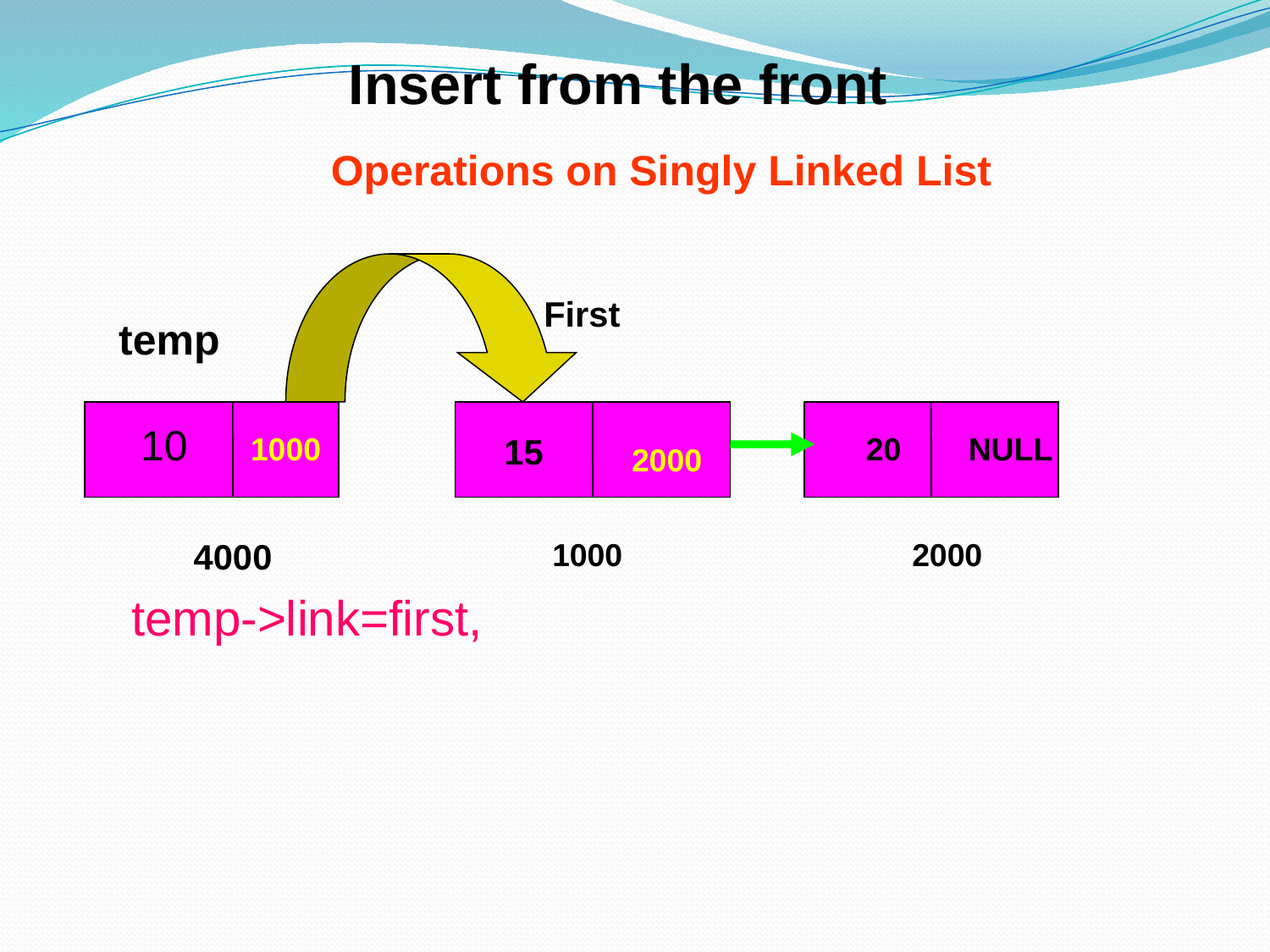

Insert from the front
Operations on Singly Linked List

First
temp

10
1000

15
20
NULL
2000

4000
1000
2000
temp->link=first,